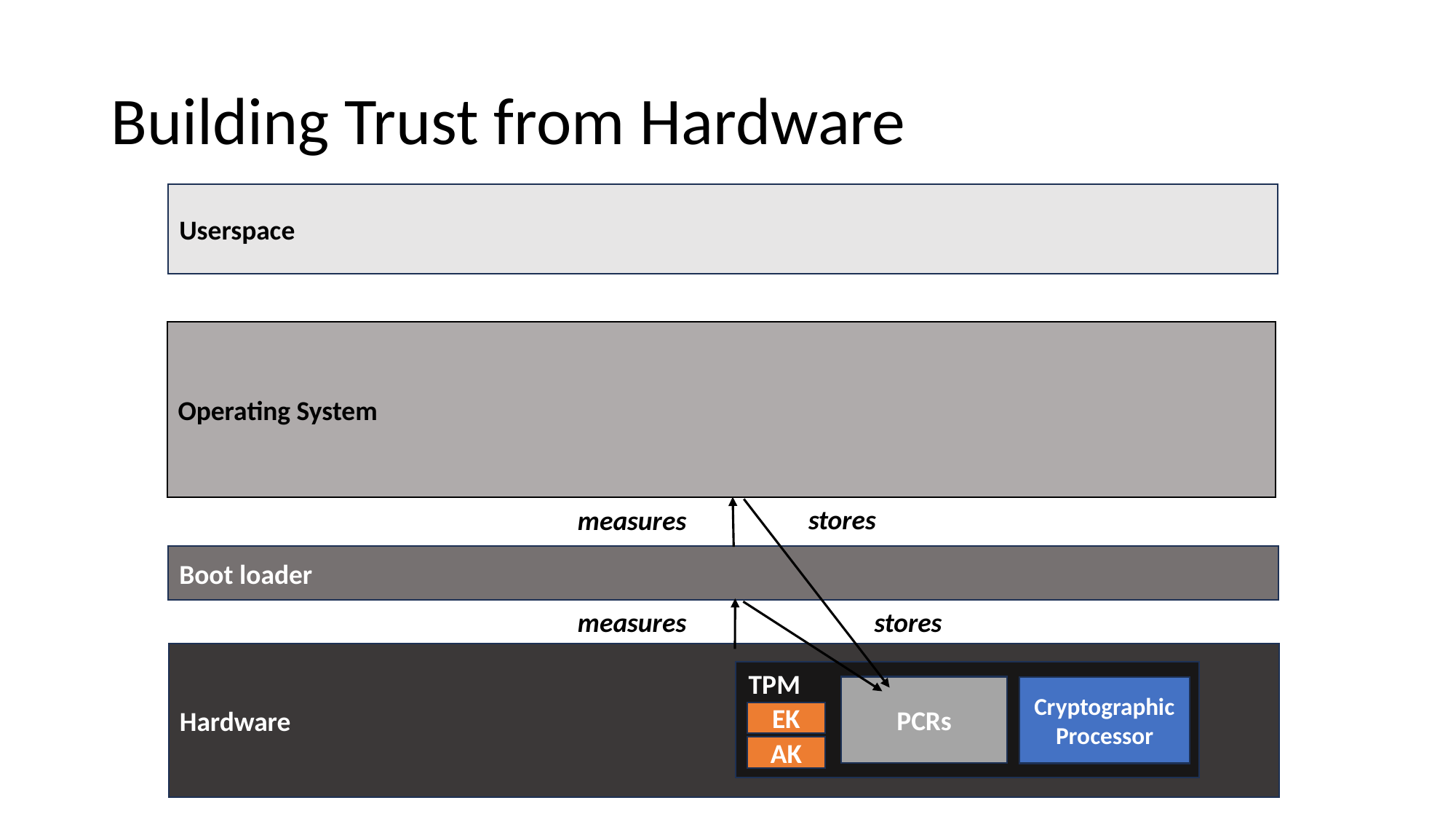

# Building Trust from Hardware
Userspace
Operating System
stores
measures
Boot loader
stores
measures
Hardware

TPM
PCRs
Cryptographic Processor
EK
AK